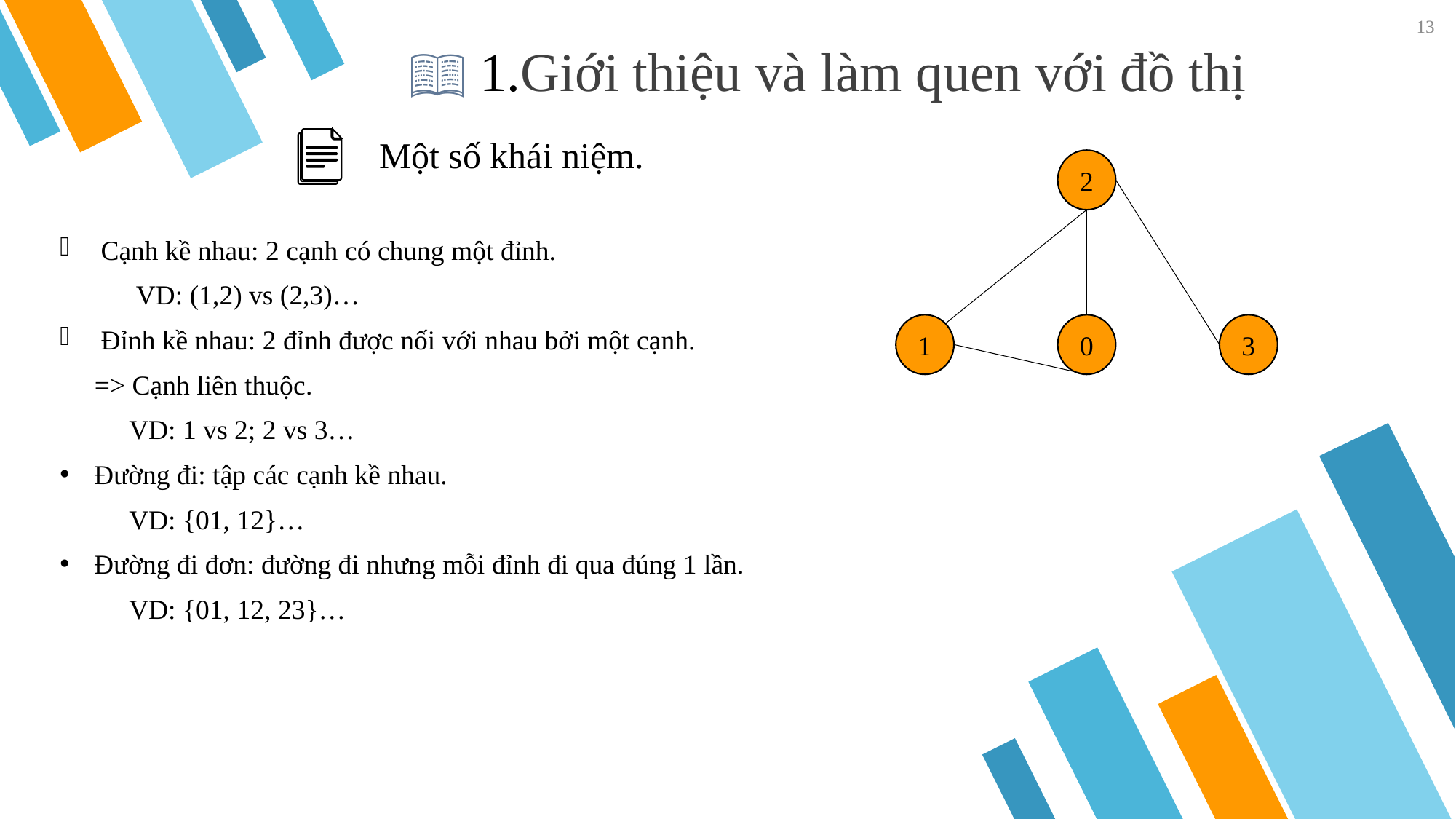

13
📖 1.Giới thiệu và làm quen với đồ thị
Một số khái niệm.

2
Cạnh kề nhau: 2 cạnh có chung một đỉnh.
           VD: (1,2) vs (2,3)…
Đỉnh kề nhau: 2 đỉnh được nối với nhau bởi một cạnh.
     => Cạnh liên thuộc.
          VD: 1 vs 2; 2 vs 3…
Đường đi: tập các cạnh kề nhau.
          VD: {01, 12}…
Đường đi đơn: đường đi nhưng mỗi đỉnh đi qua đúng 1 lần.
          VD: {01, 12, 23}…
1
0
3